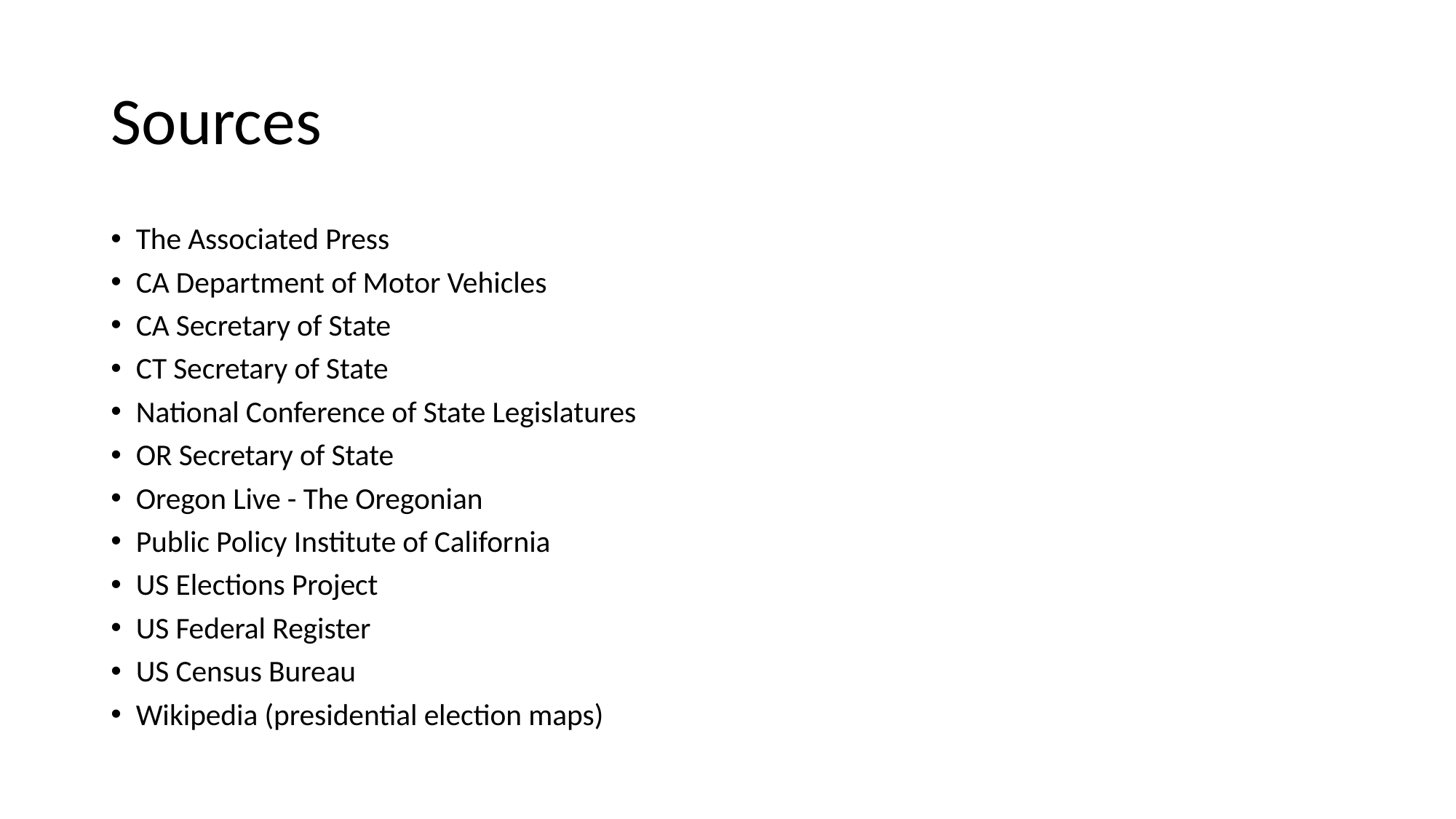

# Sources
The Associated Press
CA Department of Motor Vehicles
CA Secretary of State
CT Secretary of State
National Conference of State Legislatures
OR Secretary of State
Oregon Live - The Oregonian
Public Policy Institute of California
US Elections Project
US Federal Register
US Census Bureau
Wikipedia (presidential election maps)